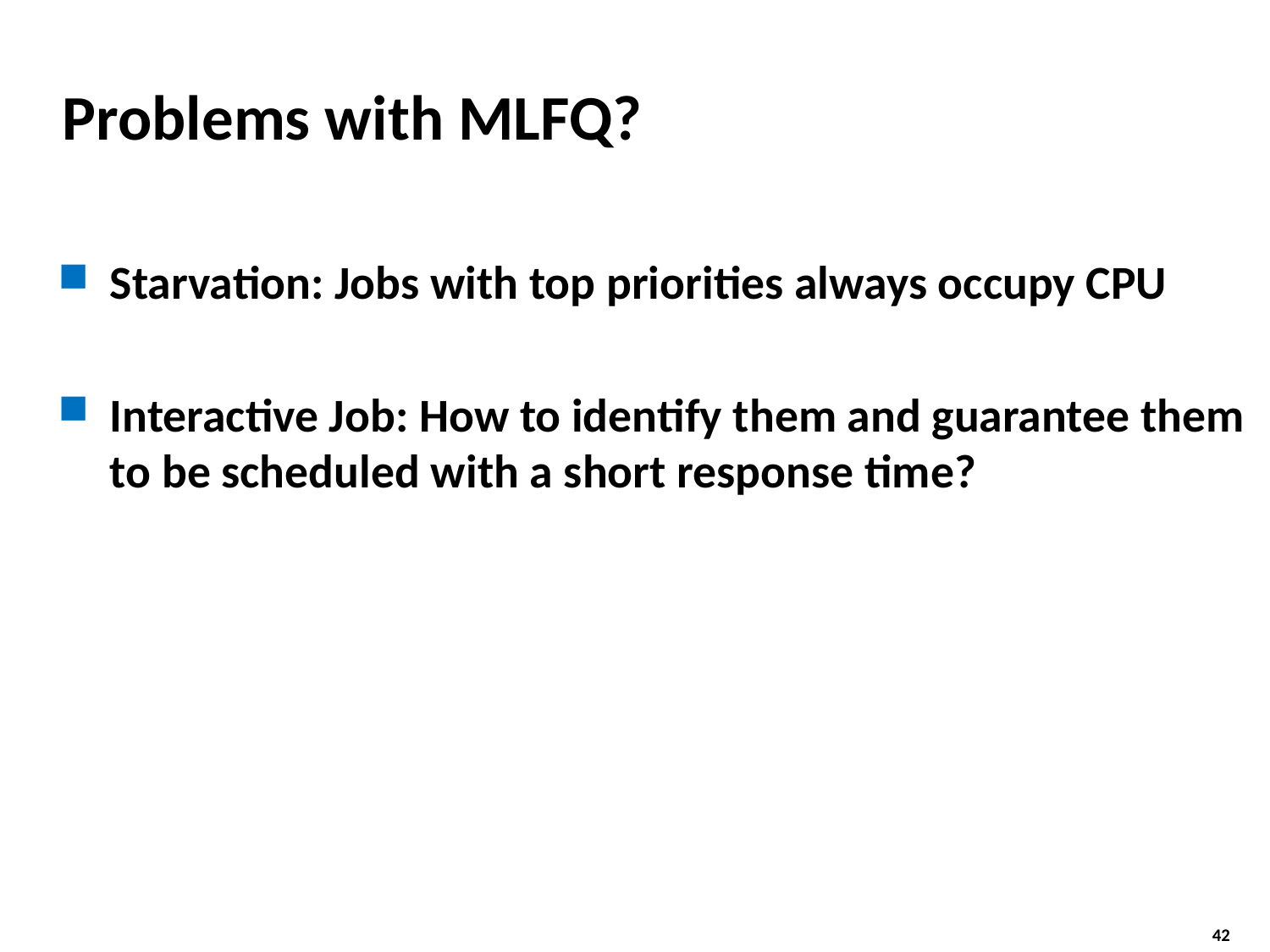

# Problems with MLFQ?
Starvation: Jobs with top priorities always occupy CPU

Interactive Job: How to identify them and guarantee them to be scheduled with a short response time?